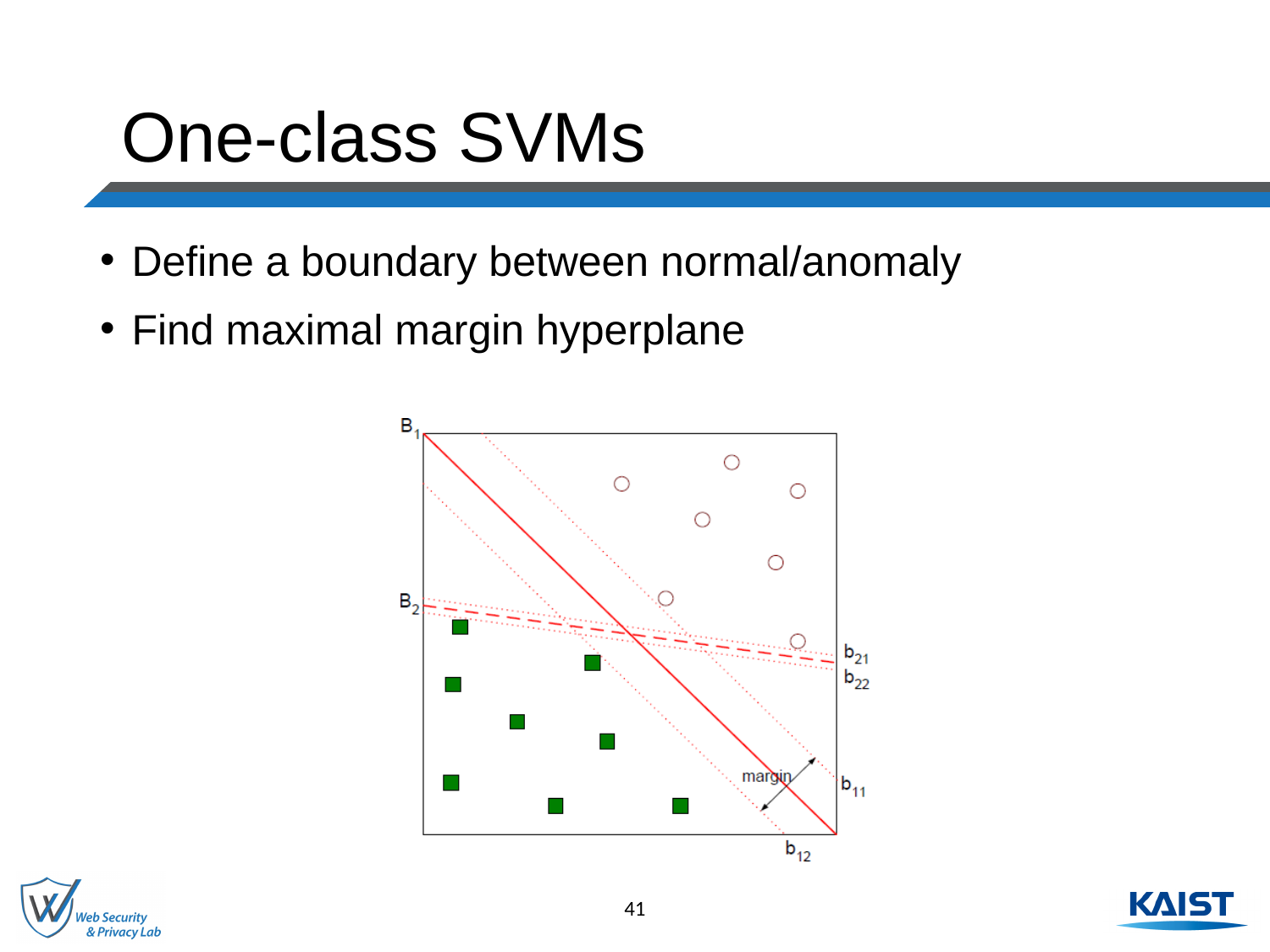

# One-class SVMs
Define a boundary between normal/anomaly
Find maximal margin hyperplane

41